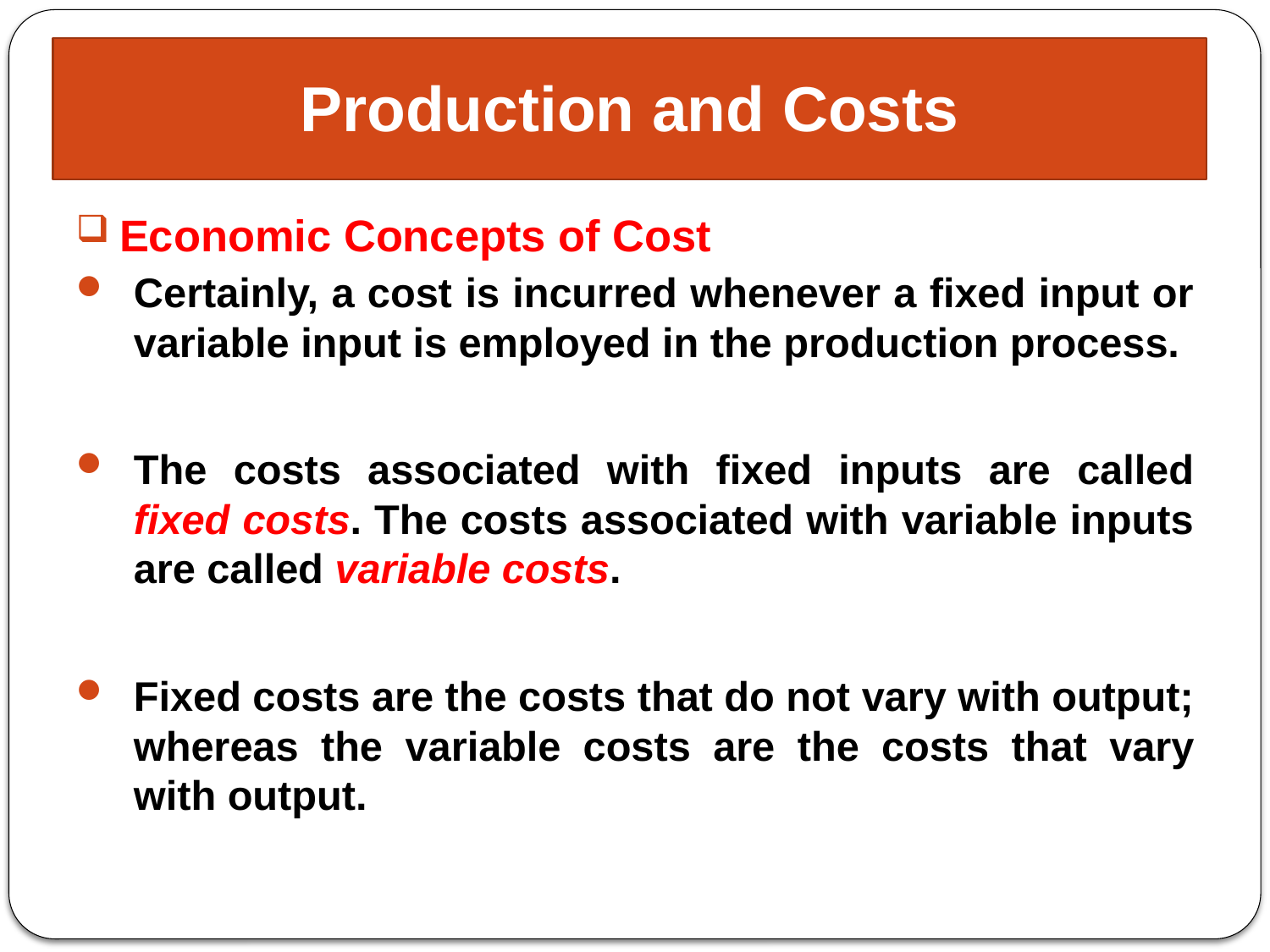

# Production and Costs
Economic Concepts of Cost
Certainly, a cost is incurred whenever a fixed input or variable input is employed in the production process.

The costs associated with fixed inputs are called fixed costs. The costs associated with variable inputs are called variable costs.

Fixed costs are the costs that do not vary with output; whereas the variable costs are the costs that vary with output.